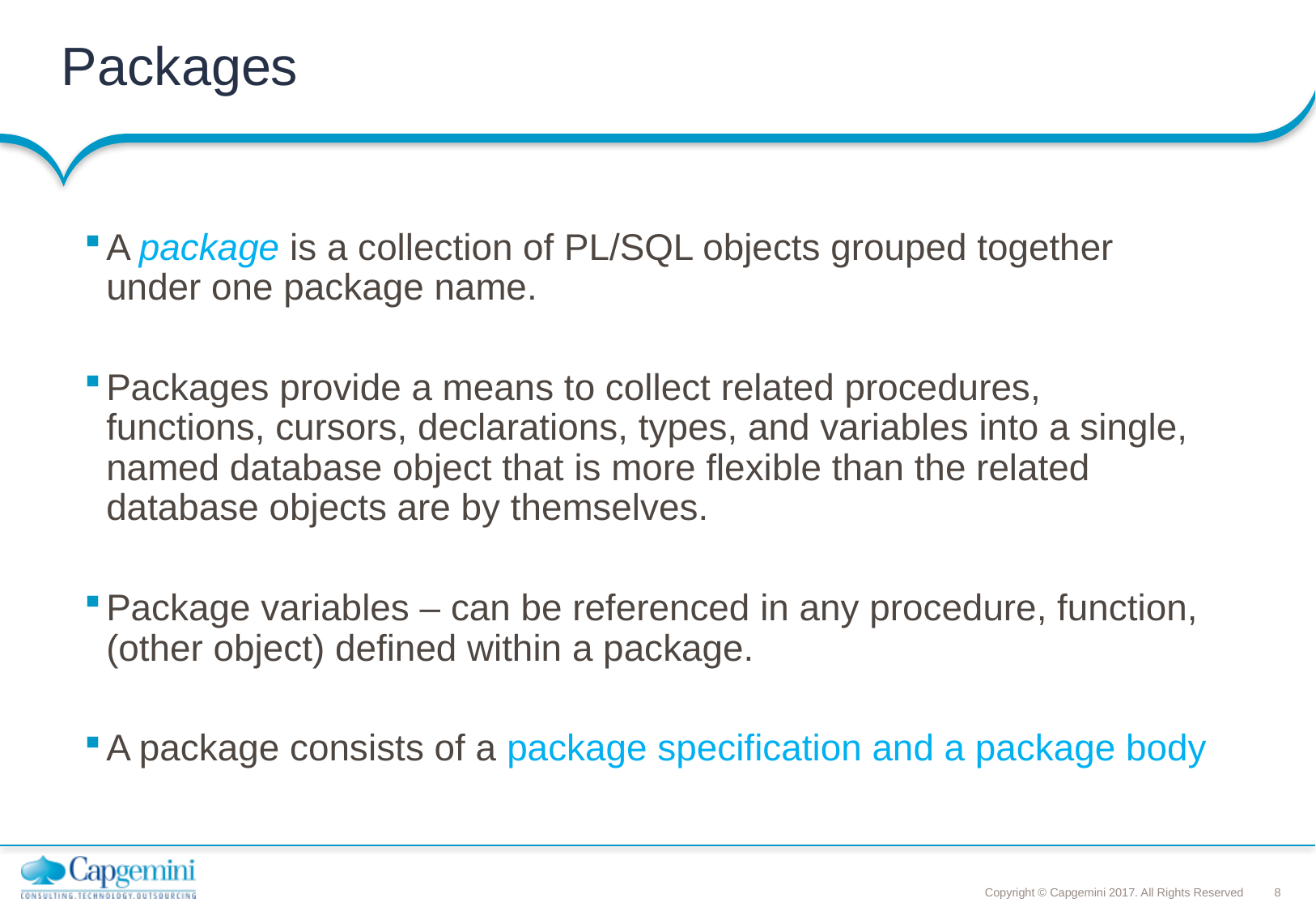

Packages

A package is a collection of PL/SQL objects grouped together under one package name.

Packages provide a means to collect related procedures, functions, cursors, declarations, types, and variables into a single, named database object that is more flexible than the related database objects are by themselves.

Package variables – can be referenced in any procedure, function, (other object) defined within a package.

A package consists of a package specification and a package body